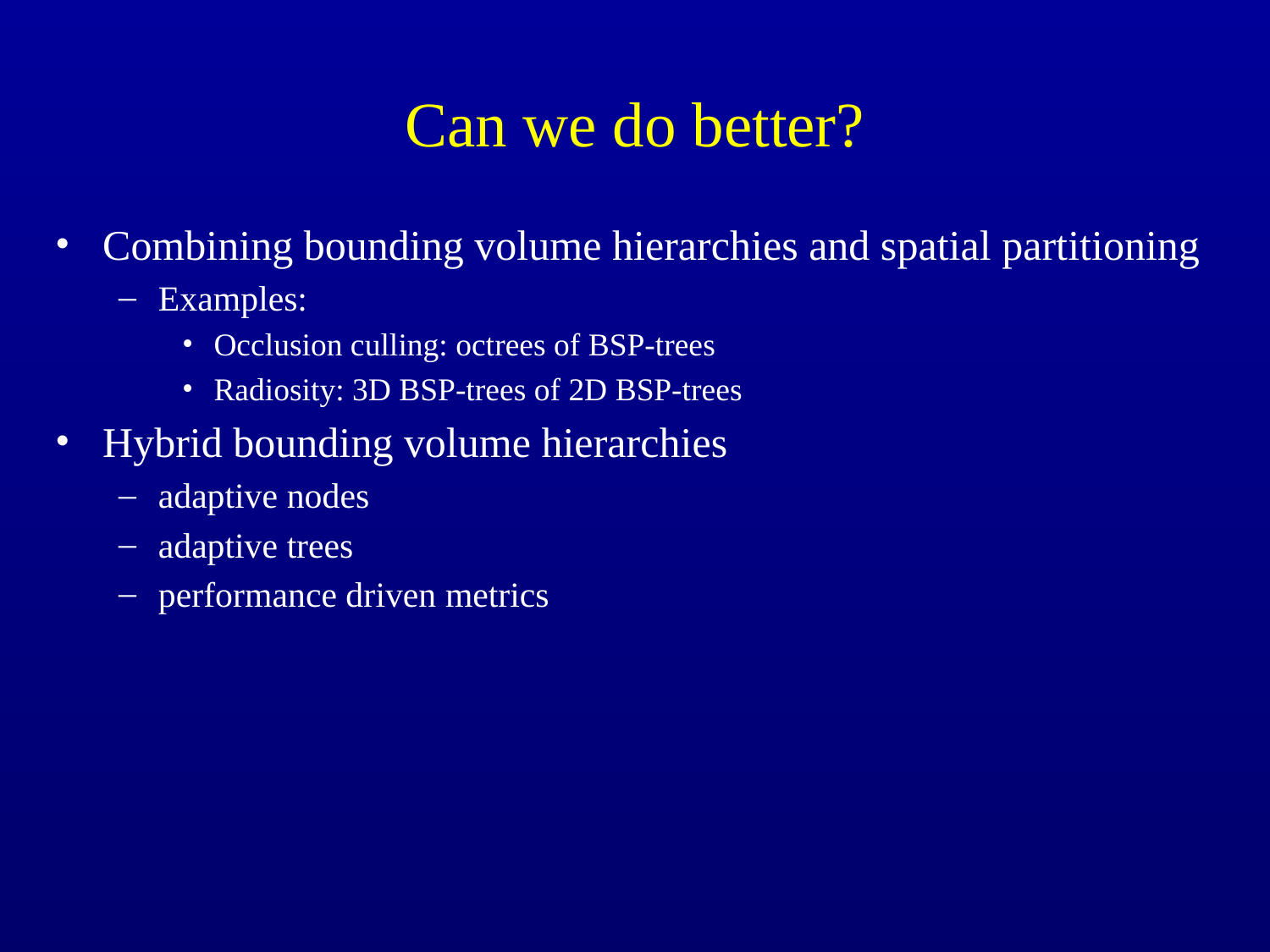

# Can we do better?
Combining bounding volume hierarchies and spatial partitioning
Examples:
Occlusion culling: octrees of BSP-trees
Radiosity: 3D BSP-trees of 2D BSP-trees
Hybrid bounding volume hierarchies
adaptive nodes
adaptive trees
performance driven metrics